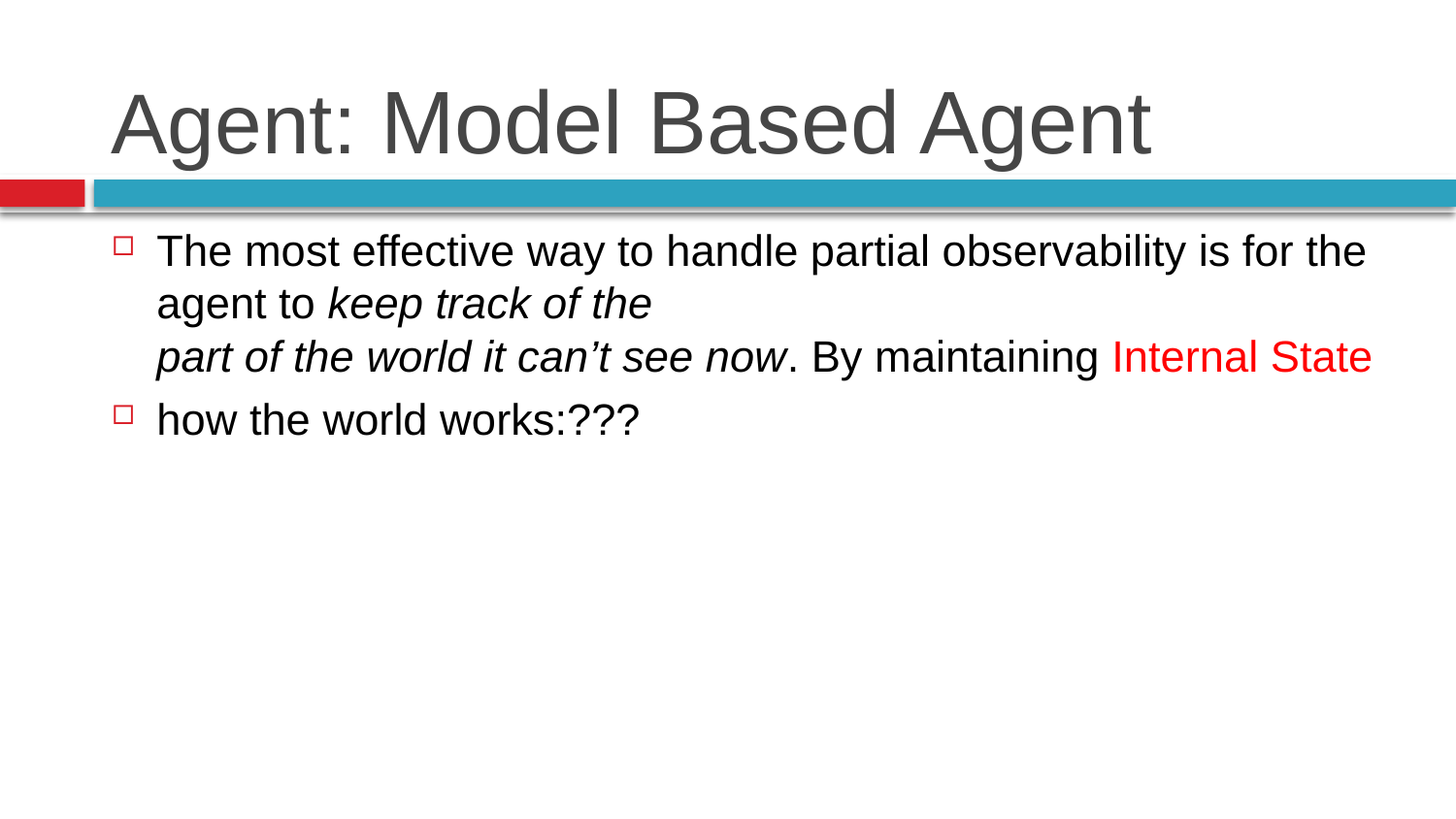

# Agent: Model Based Agent
The most effective way to handle partial observability is for the agent to keep track of the
part of the world it can’t see now. By maintaining Internal State
how the world works:???